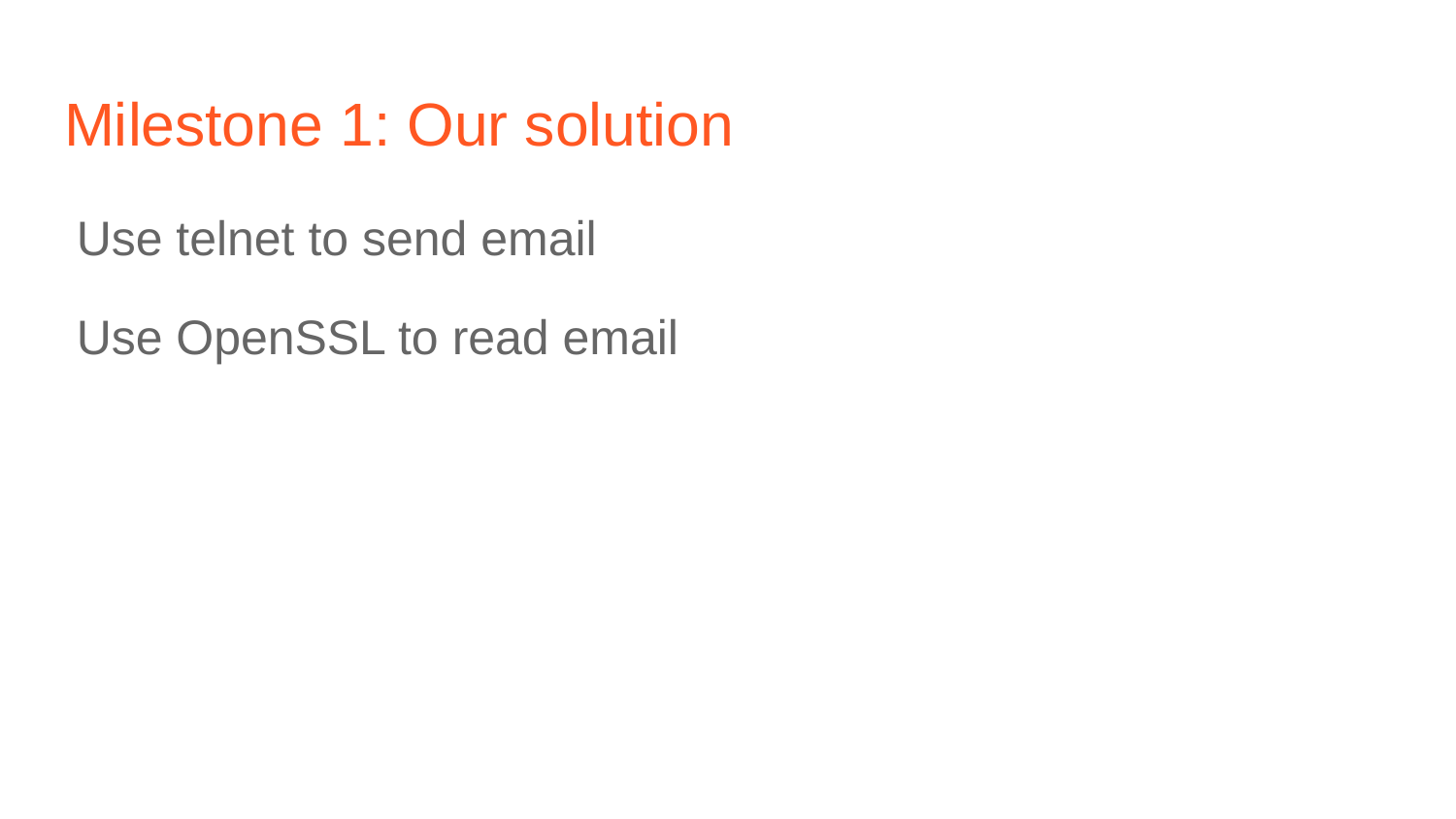

# Milestone 1: Our solution
Use telnet to send email
Use OpenSSL to read email